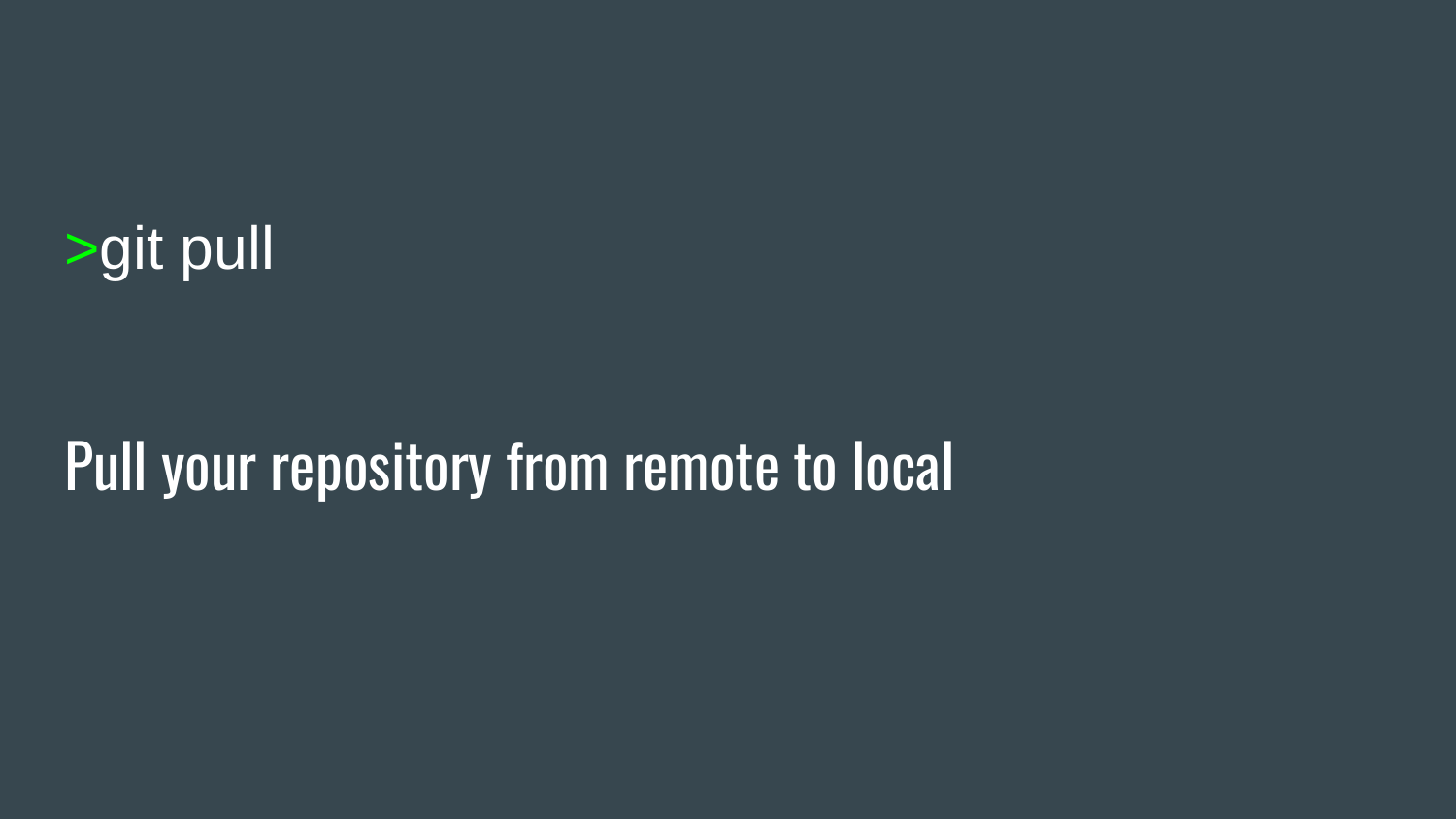

#
>git pull

Pull your repository from remote to local